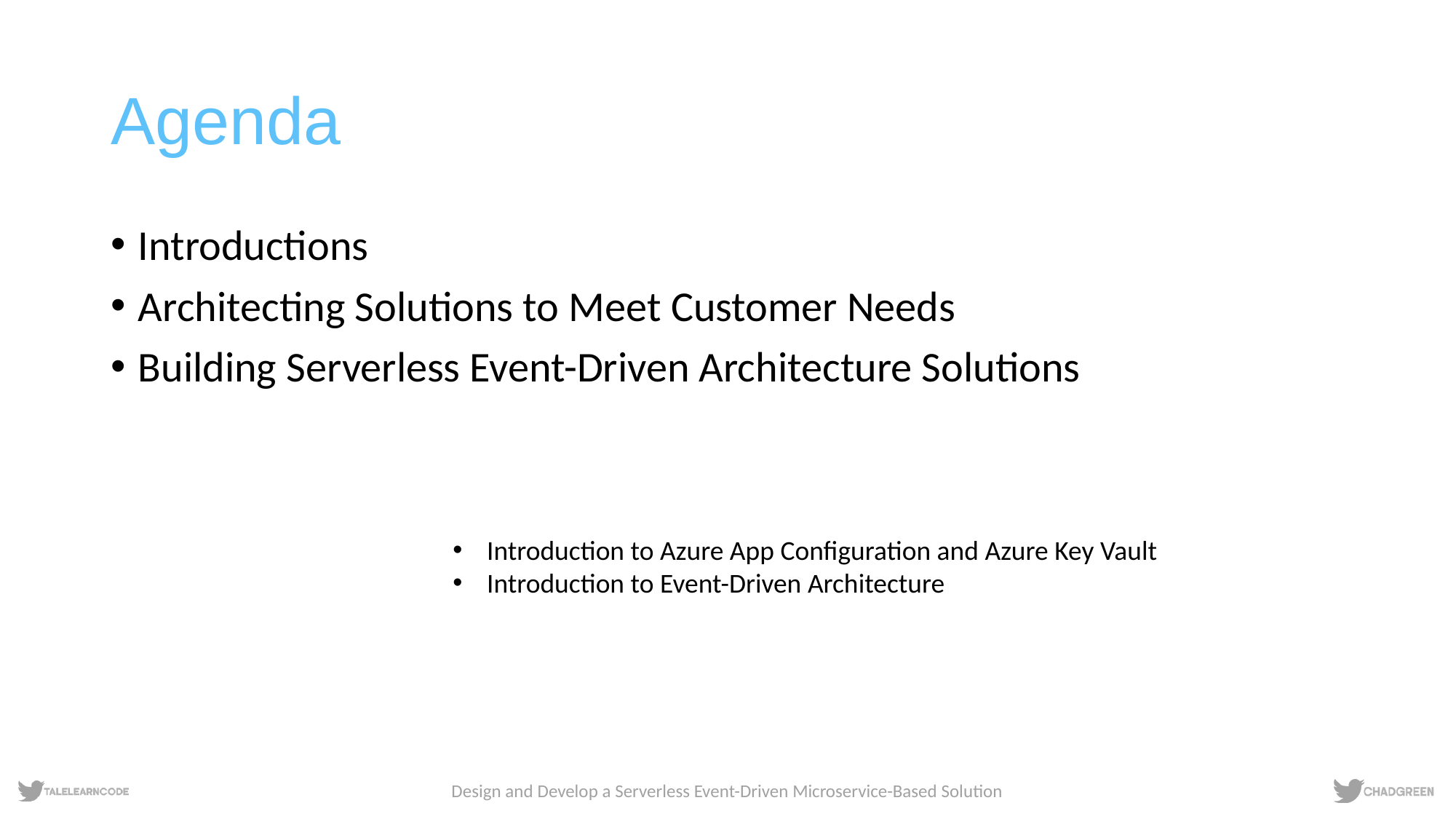

# Agenda
Introductions
Architecting Solutions to Meet Customer Needs
Building Serverless Event-Driven Architecture Solutions
Introduction to Azure App Configuration and Azure Key Vault
Introduction to Event-Driven Architecture